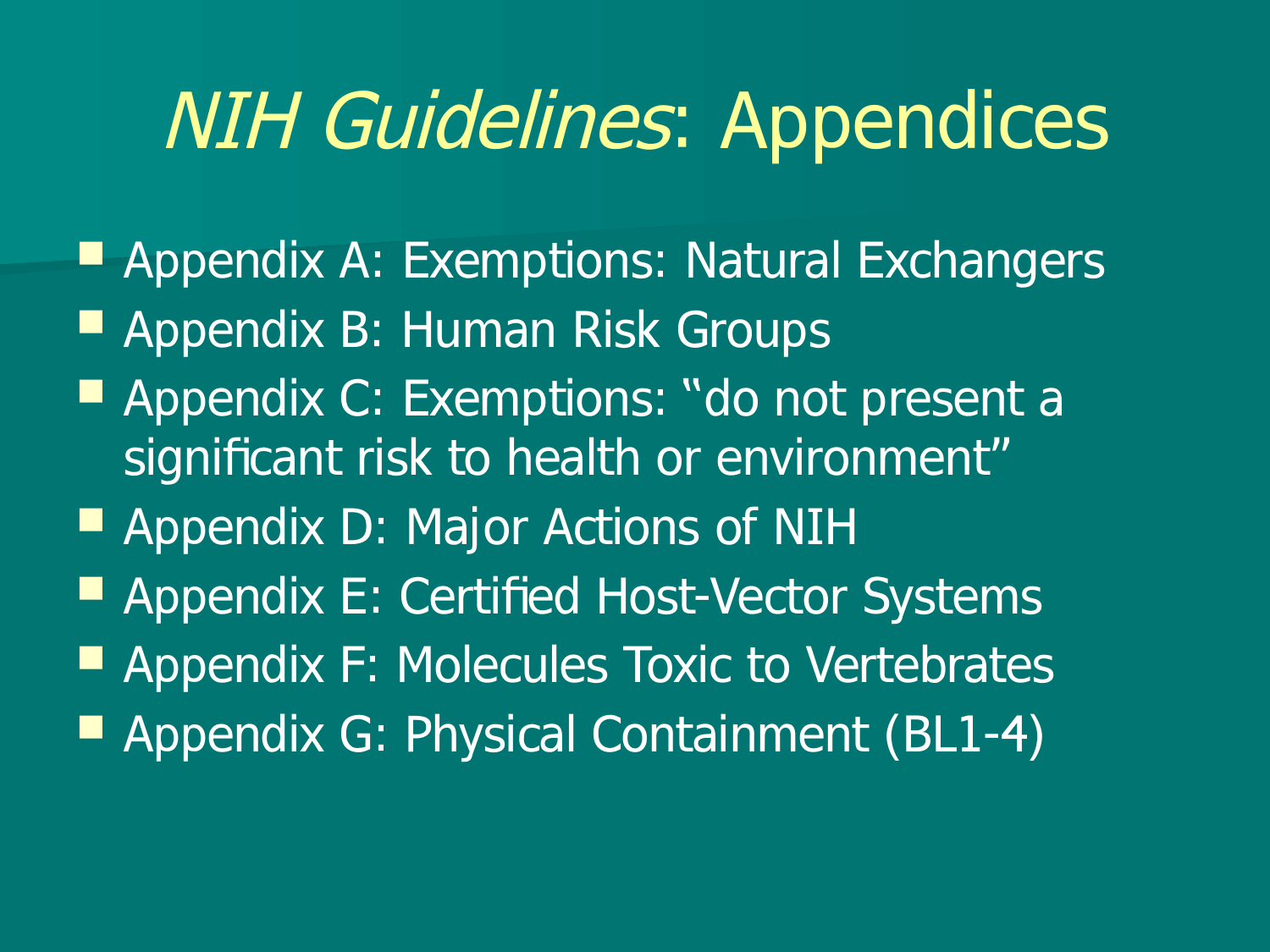

# NIH Guidelines: Appendices
Appendix A: Exemptions: Natural Exchangers
Appendix B: Human Risk Groups
Appendix C: Exemptions: “do not present a significant risk to health or environment”
Appendix D: Major Actions of NIH
Appendix E: Certified Host-Vector Systems
Appendix F: Molecules Toxic to Vertebrates
Appendix G: Physical Containment (BL1-4)